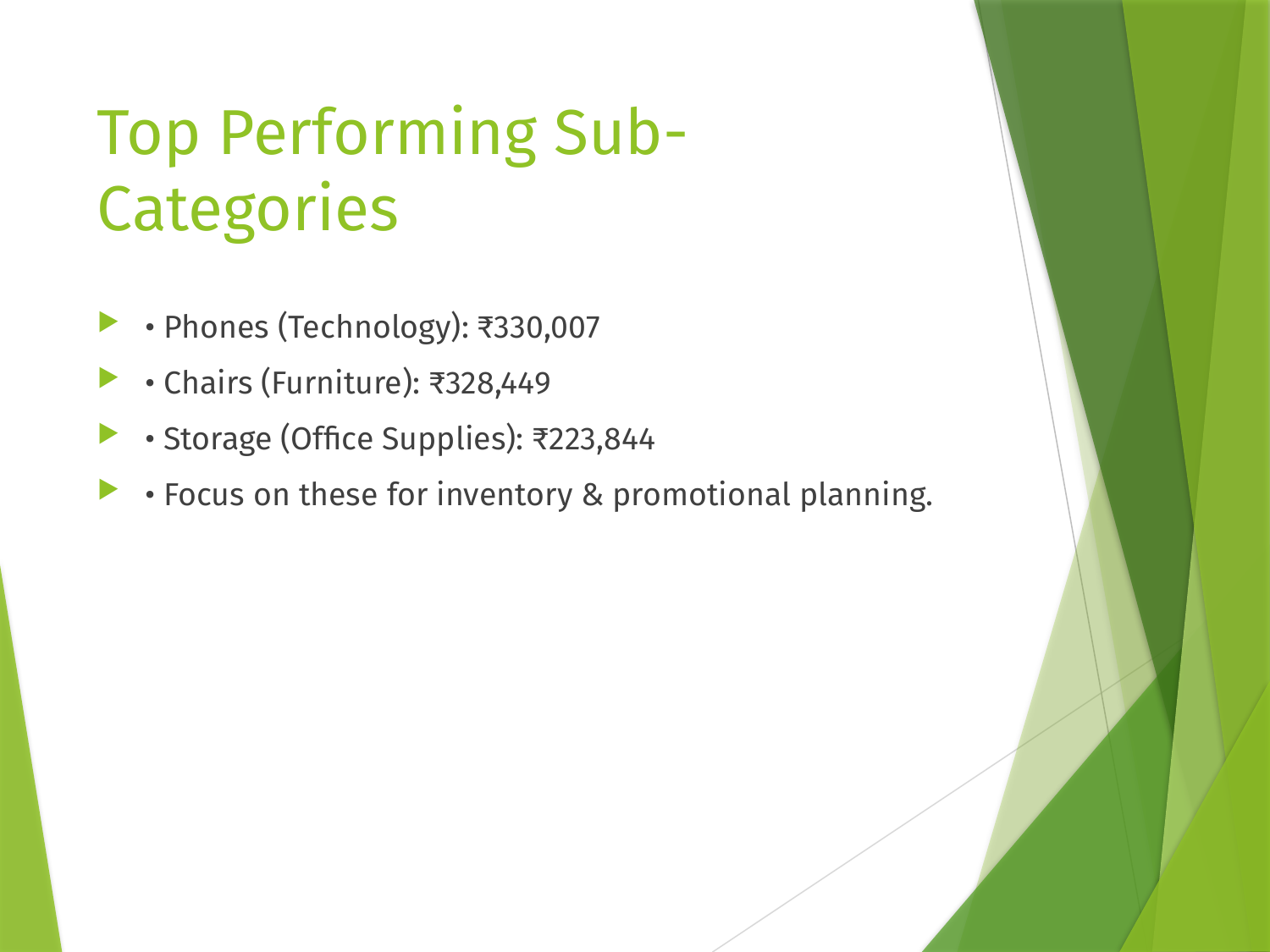

# Top Performing Sub-Categories
• Phones (Technology): ₹330,007
• Chairs (Furniture): ₹328,449
• Storage (Office Supplies): ₹223,844
• Focus on these for inventory & promotional planning.